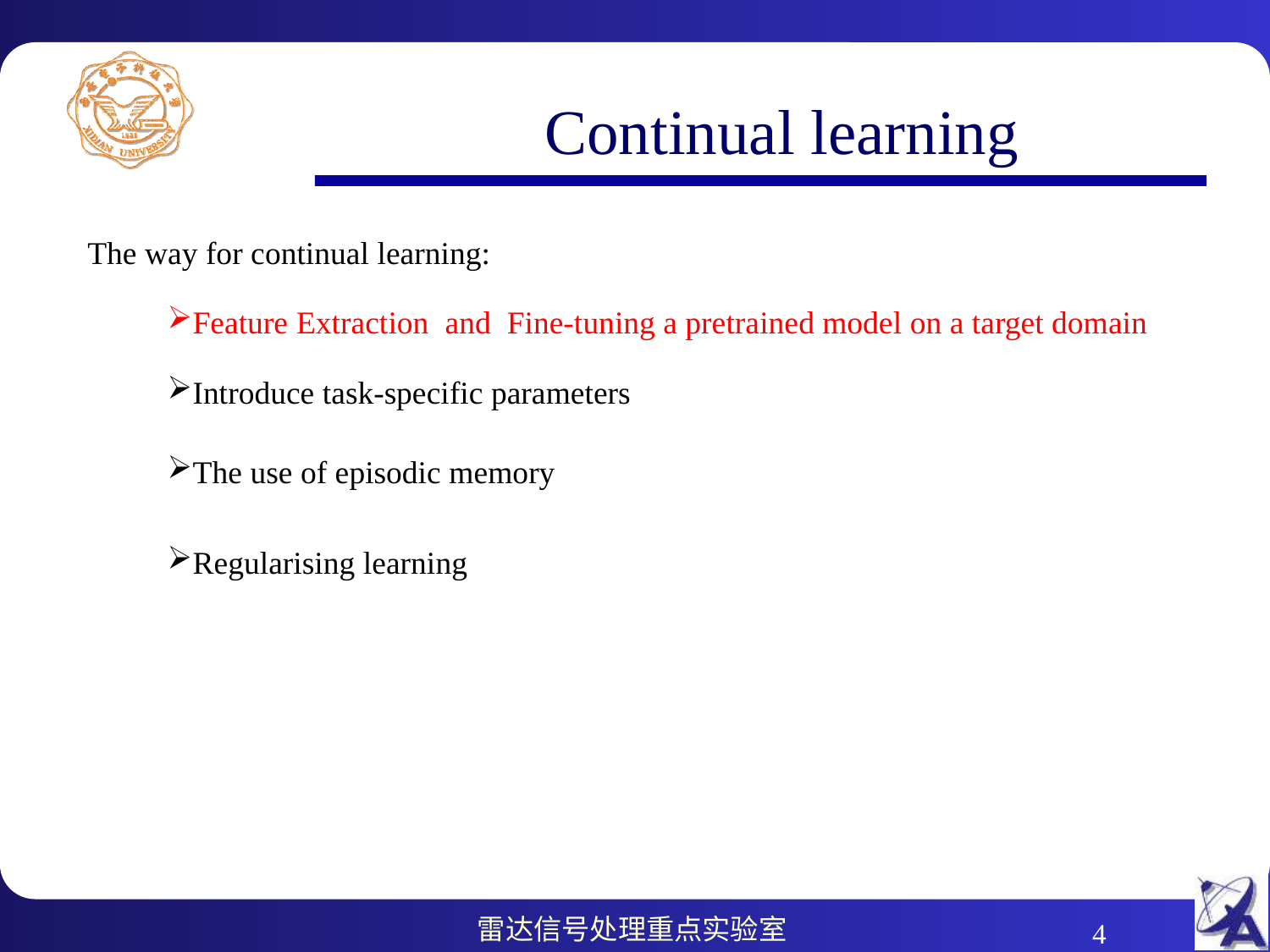

Continual learning
The way for continual learning:
Feature Extraction  and  Fine-tuning a pretrained model on a target domain
Introduce task-specific parameters
The use of episodic memory
Regularising learning
4